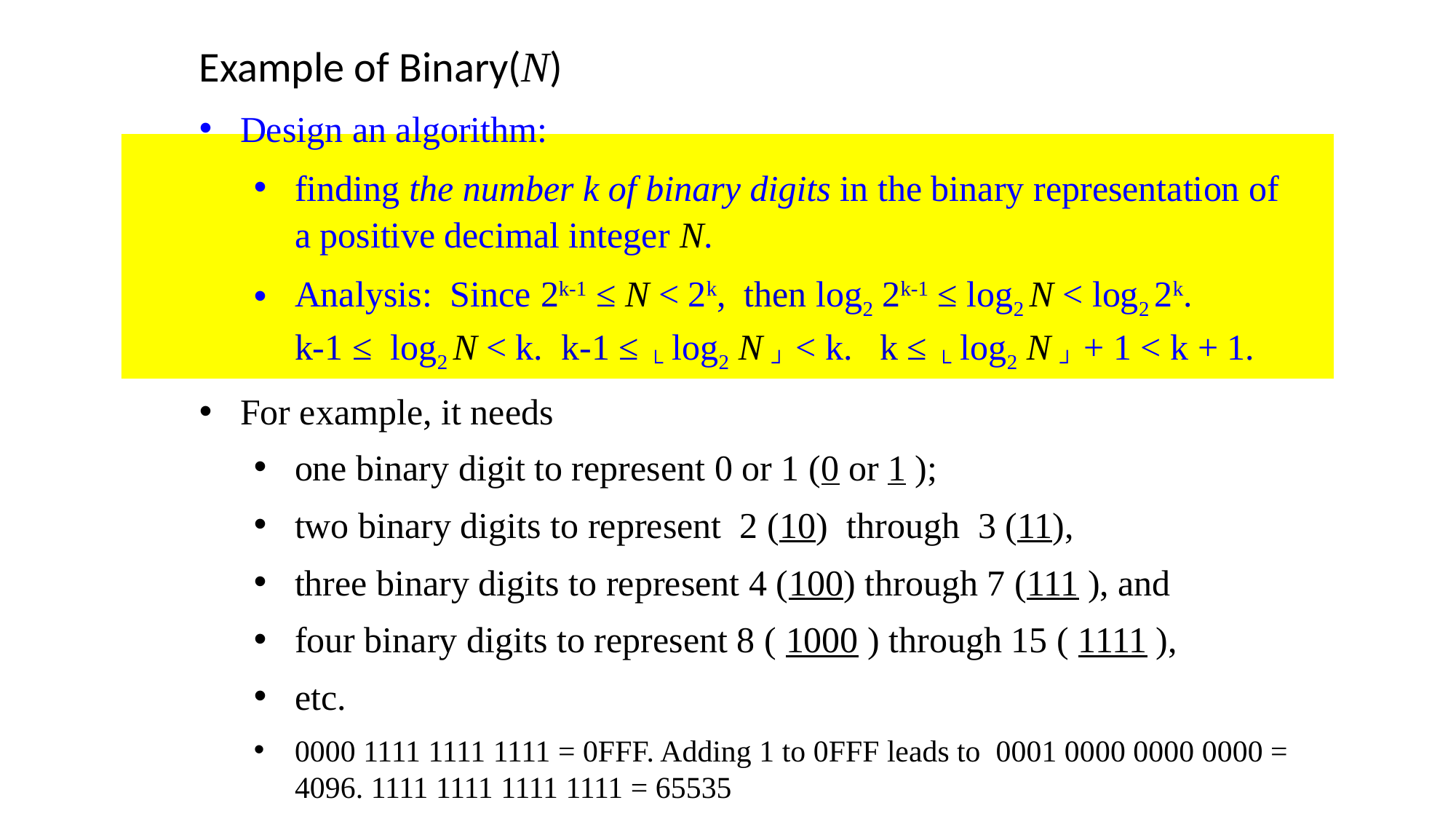

Example of Binary(N)
Design an algorithm:
finding the number k of binary digits in the binary representation of a positive decimal integer N.
Analysis:  Since 2k-1 ≤ N < 2k,  then log2 2k-1 ≤ log2 N < log2 2k. 	 k-1 ≤  log2 N < k.  k-1 ≤ └ log2 N ┘ < k.   k ≤ └ log2 N ┘ + 1 < k + 1.
For example, it needs
one binary digit to represent 0 or 1 (0 or 1 );
two binary digits to represent  2 (10)  through  3 (11),
three binary digits to represent 4 (100) through 7 (111 ), and
four binary digits to represent 8 ( 1000 ) through 15 ( 1111 ),
etc.
0000 1111 1111 1111 = 0FFF. Adding 1 to 0FFF leads to  0001 0000 0000 0000 = 4096. 1111 1111 1111 1111 = 65535